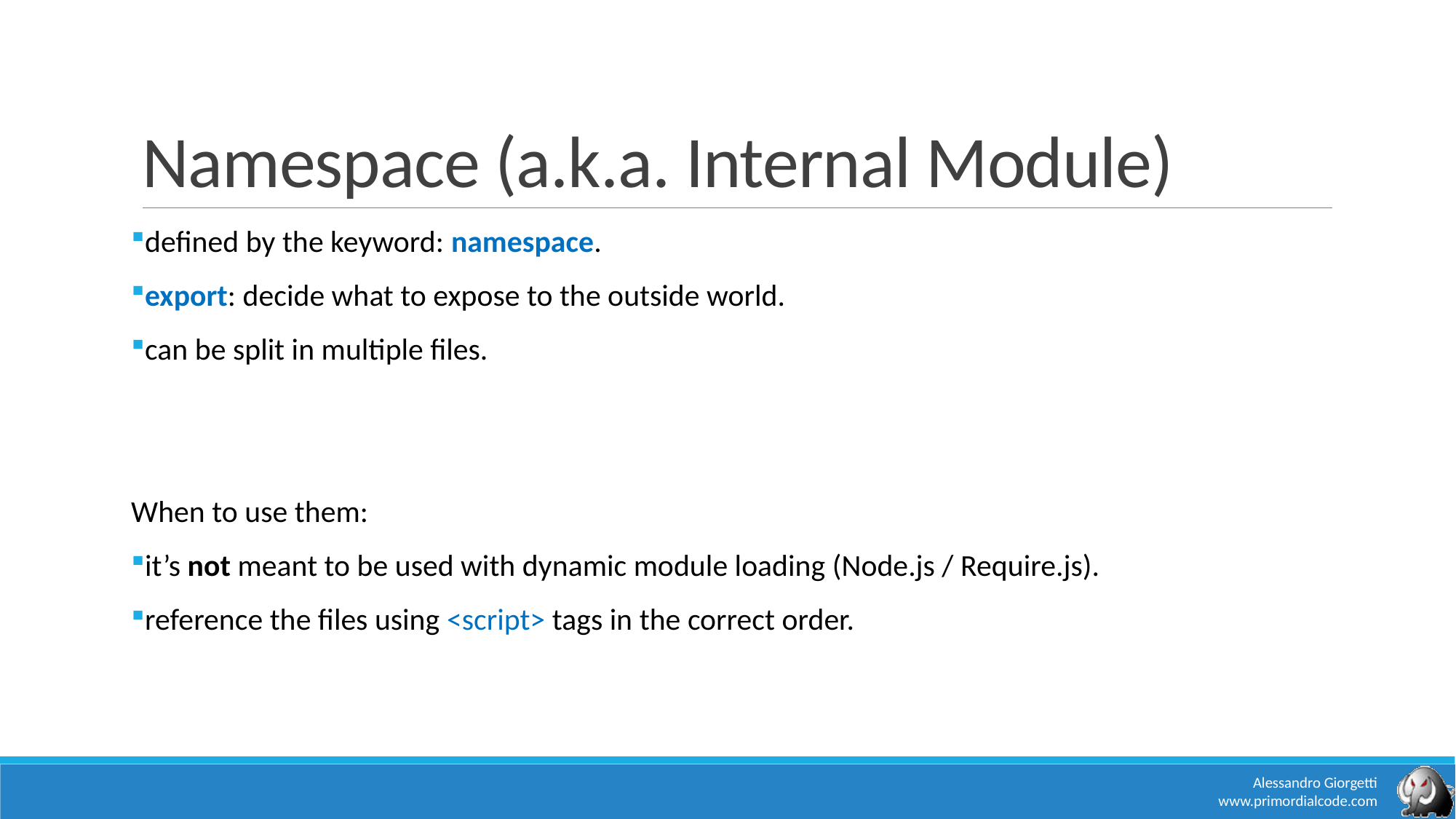

# Namespace (a.k.a. Internal Module)
defined by the keyword: namespace.
export: decide what to expose to the outside world.
can be split in multiple files.

When to use them:
it’s not meant to be used with dynamic module loading (Node.js / Require.js).
reference the files using <script> tags in the correct order.